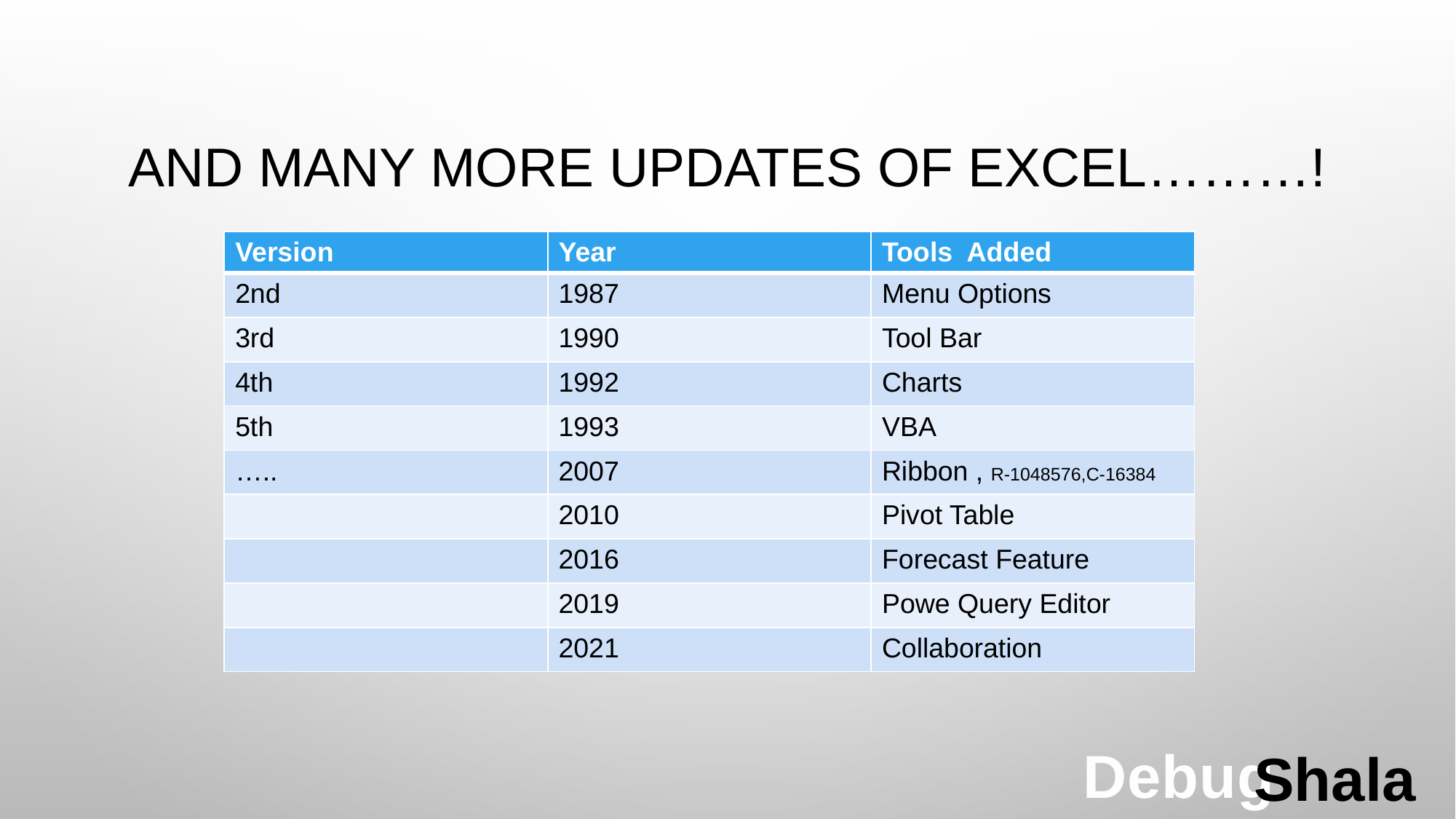

# AND many more updates of excel………!
| Version | Year | Tools Added |
| --- | --- | --- |
| 2nd | 1987 | Menu Options |
| 3rd | 1990 | Tool Bar |
| 4th | 1992 | Charts |
| 5th | 1993 | VBA |
| ….. | 2007 | Ribbon , R-1048576,C-16384 |
|  | 2010 | Pivot Table |
|  | 2016 | Forecast Feature |
|  | 2019 | Powe Query Editor |
|  | 2021 | Collaboration |
Debug
Shala